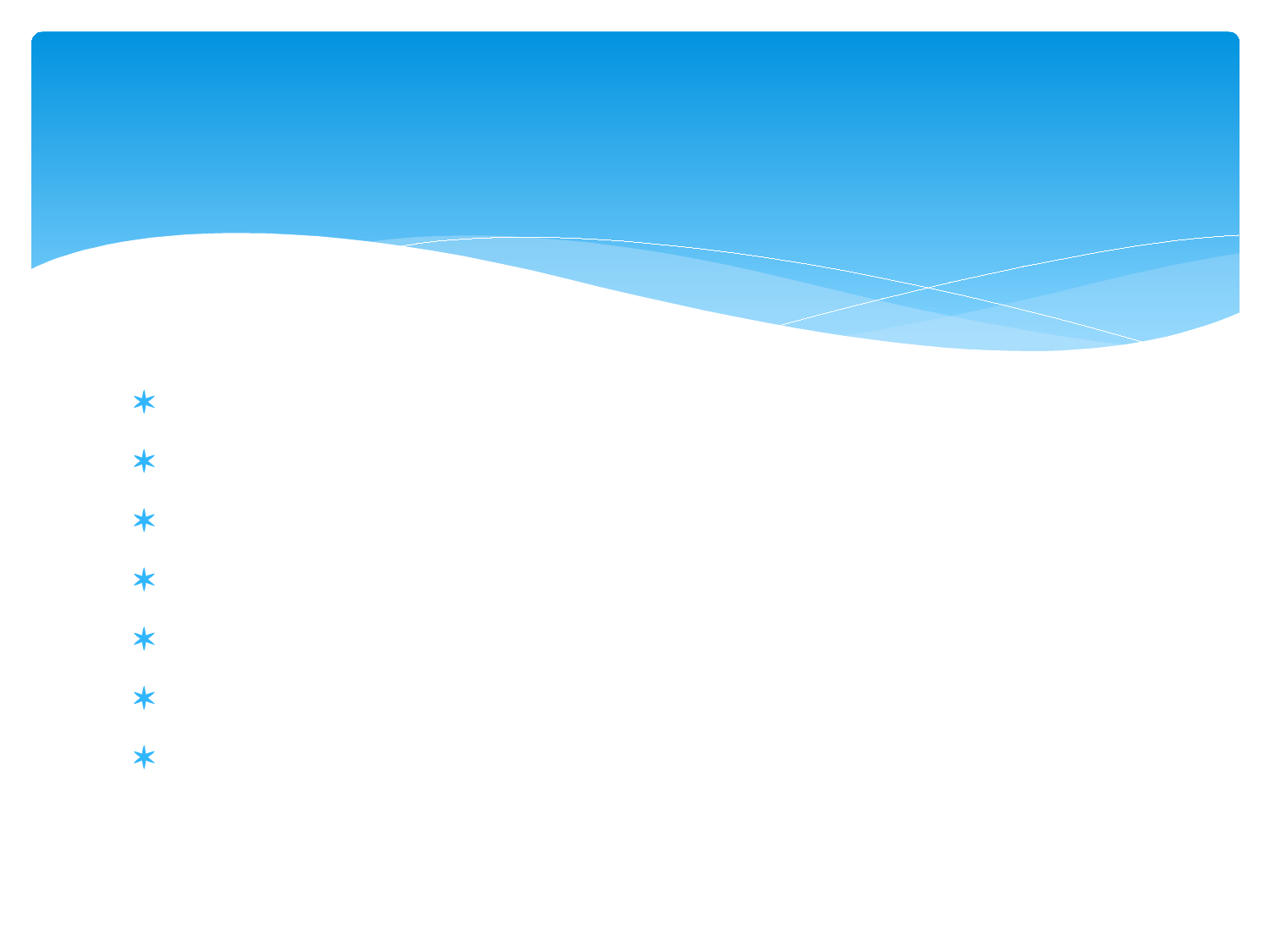

#
Let two transaction T1 and T2 are defined as
T1: Read(A) 		T2: Read(A)
 A:=A-50 		temp:=A*0.1
Write(A) 		A:=A -temp
Read(B) 		write(A)
B:=B+50 		read(B)
Write (B). 		B:=B+ temp
                                          write(B).